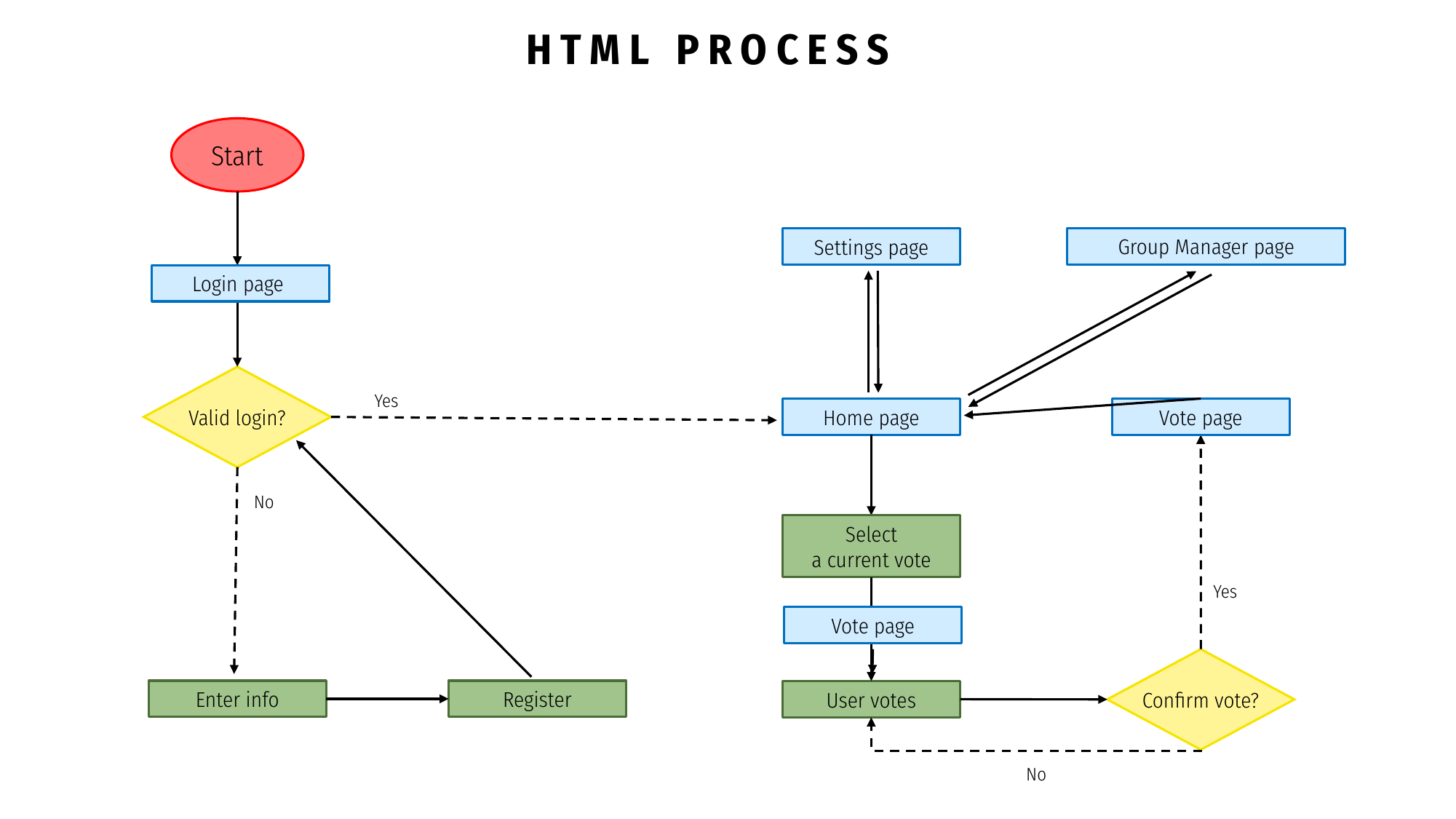

# HTML Process
Start
Group Manager page
Settings page
Login page
Valid login?
Yes
Vote page
Home page
No
Select a current vote
Yes
Vote page
Confirm vote?
Register
Enter info
User votes
No